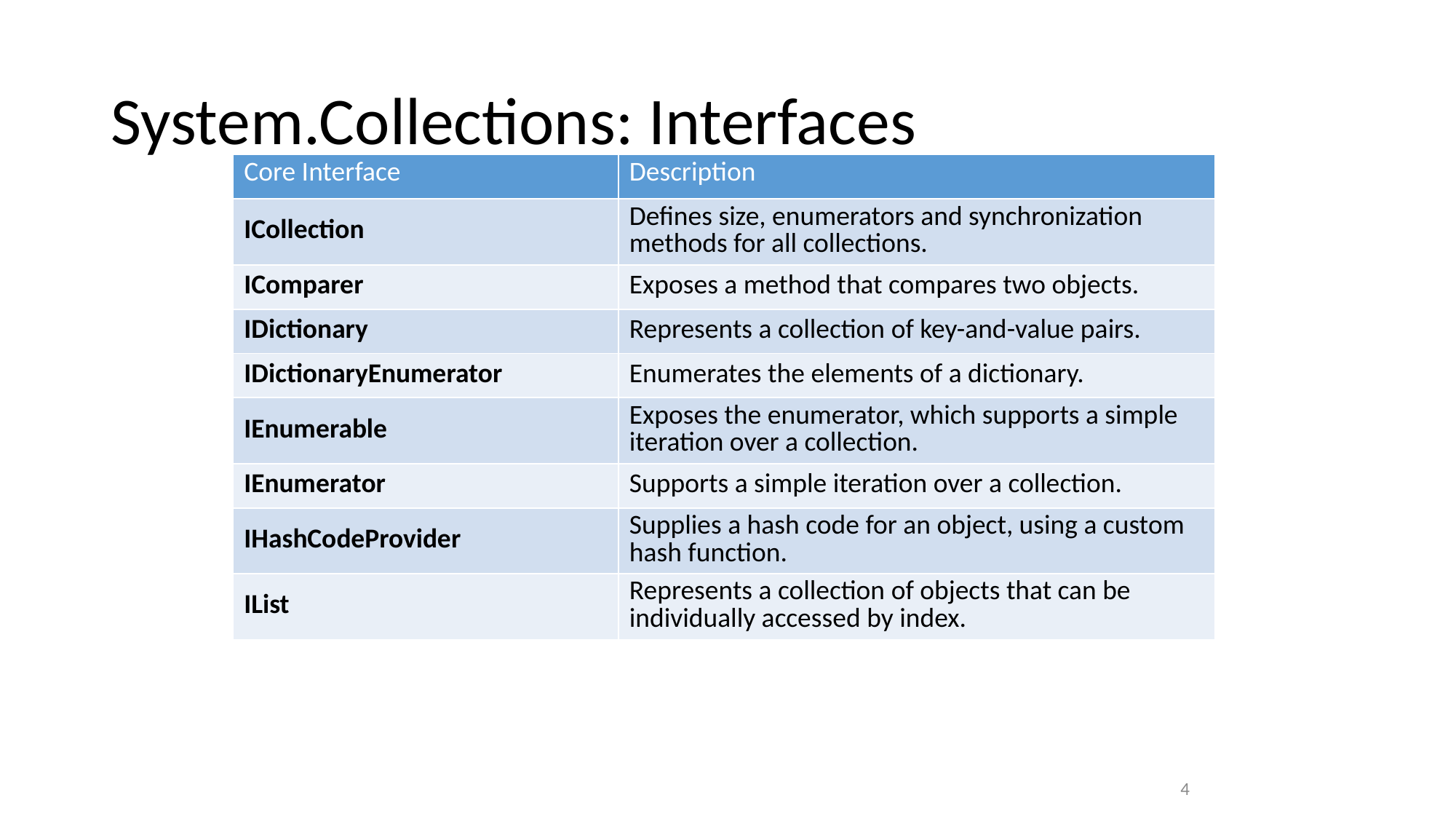

# System.Collections: Interfaces
| Core Interface | Description |
| --- | --- |
| ICollection | Defines size, enumerators and synchronization methods for all collections. |
| IComparer | Exposes a method that compares two objects. |
| IDictionary | Represents a collection of key-and-value pairs. |
| IDictionaryEnumerator | Enumerates the elements of a dictionary. |
| IEnumerable | Exposes the enumerator, which supports a simple iteration over a collection. |
| IEnumerator | Supports a simple iteration over a collection. |
| IHashCodeProvider | Supplies a hash code for an object, using a custom hash function. |
| IList | Represents a collection of objects that can be individually accessed by index. |
4